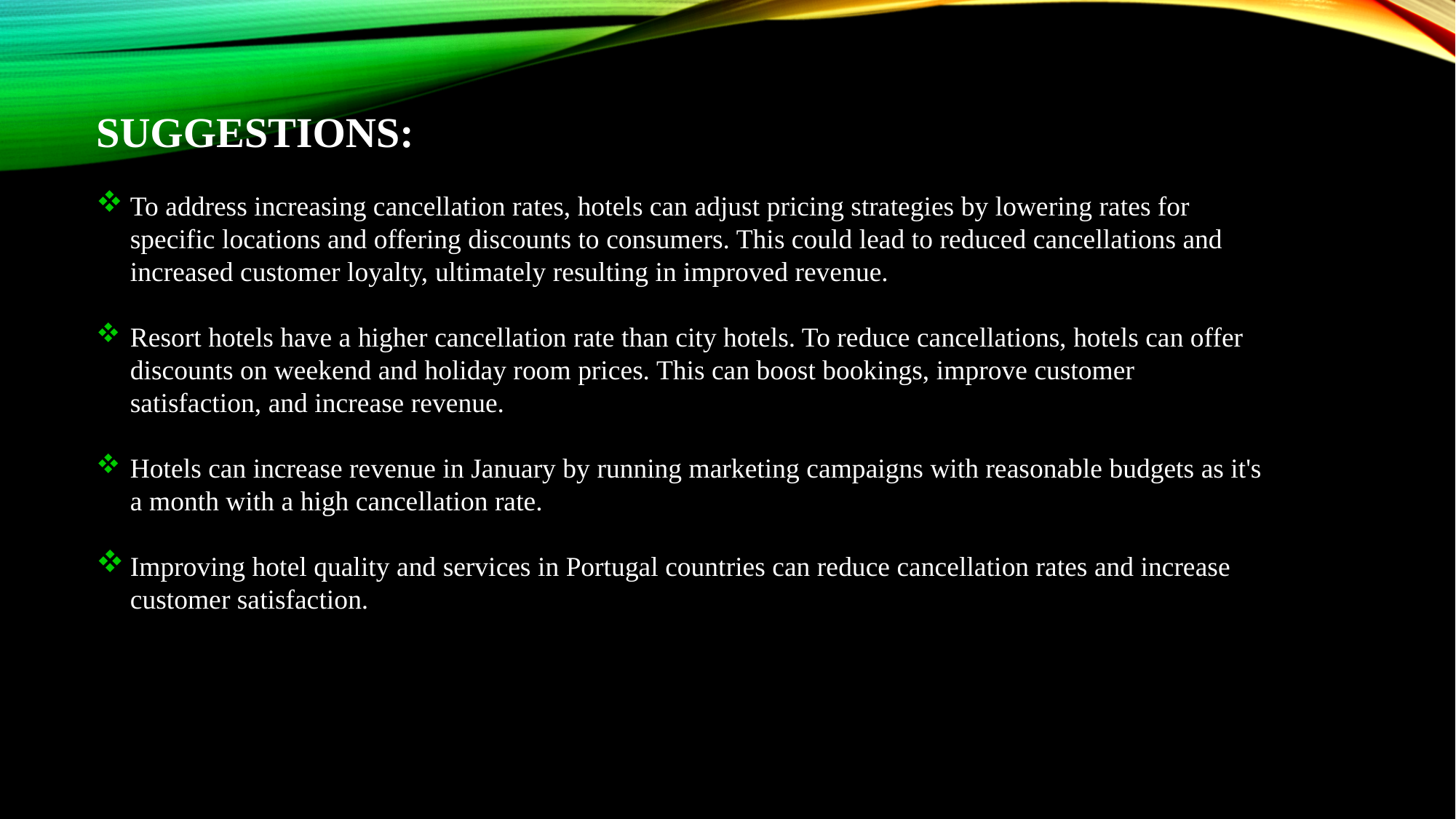

SUGGESTIONS:

To address increasing cancellation rates, hotels can adjust pricing strategies by lowering rates for specific locations and offering discounts to consumers. This could lead to reduced cancellations and increased customer loyalty, ultimately resulting in improved revenue.

Resort hotels have a higher cancellation rate than city hotels. To reduce cancellations, hotels can offer discounts on weekend and holiday room prices. This can boost bookings, improve customer satisfaction, and increase revenue.

Hotels can increase revenue in January by running marketing campaigns with reasonable budgets as it's a month with a high cancellation rate.

Improving hotel quality and services in Portugal countries can reduce cancellation rates and increase customer satisfaction.